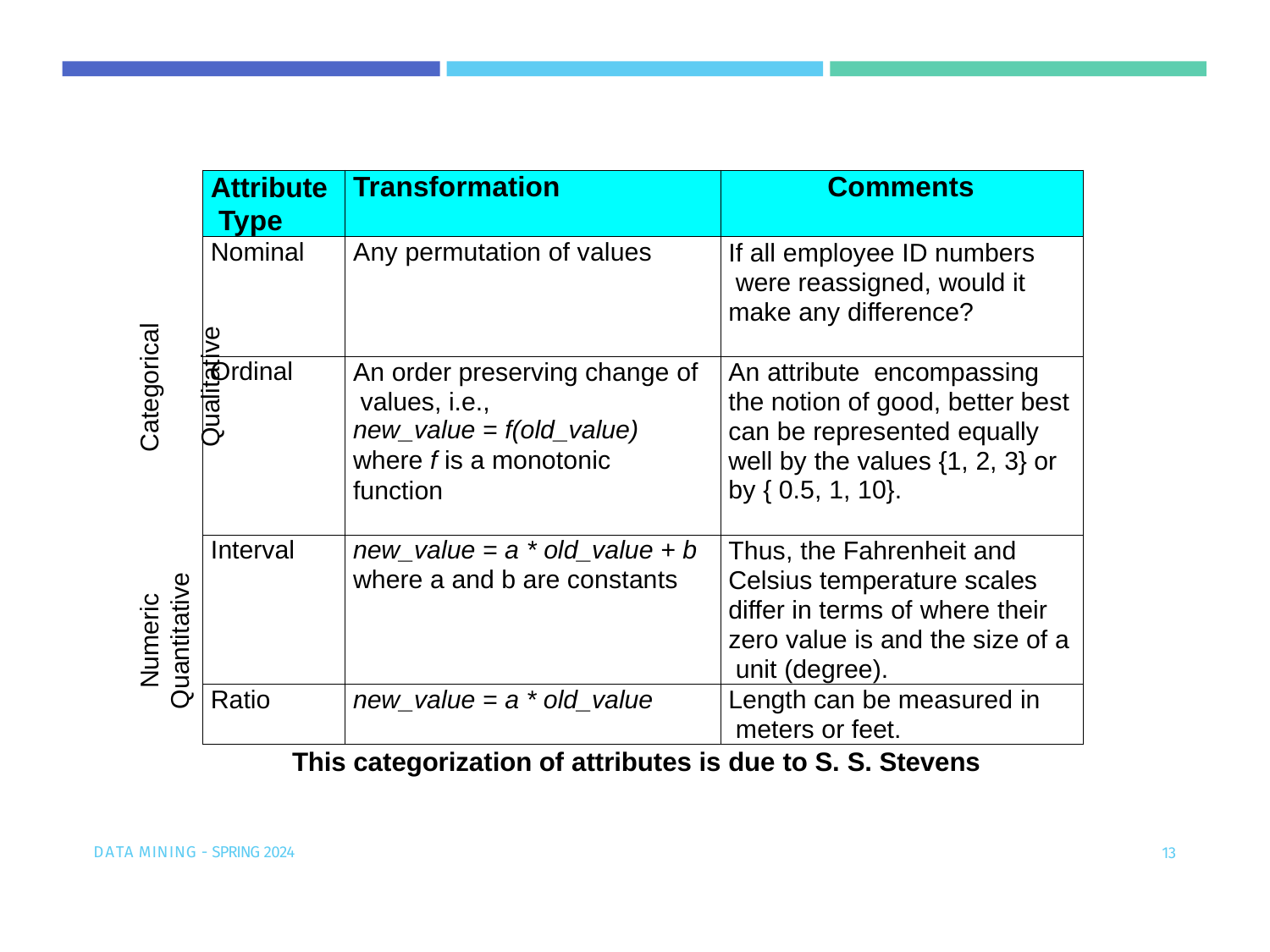

| Attribute Type | Transformation | Comments |
| --- | --- | --- |
| Nominal | Any permutation of values | If all employee ID numbers were reassigned, would it make any difference? |
| Ordinal | An order preserving change of values, i.e., new\_value = f(old\_value) where f is a monotonic function | An attribute encompassing the notion of good, better best can be represented equally well by the values {1, 2, 3} or by { 0.5, 1, 10}. |
| Interval | new\_value = a \* old\_value + b where a and b are constants | Thus, the Fahrenheit and Celsius temperature scales differ in terms of where their zero value is and the size of a unit (degree). |
| Ratio | new\_value = a \* old\_value | Length can be measured in meters or feet. |
Categorical  Qualitative
Numeric  Quantitative
This categorization of attributes is due to S. S. Stevens
DATA MINING - SPRING 2024
13